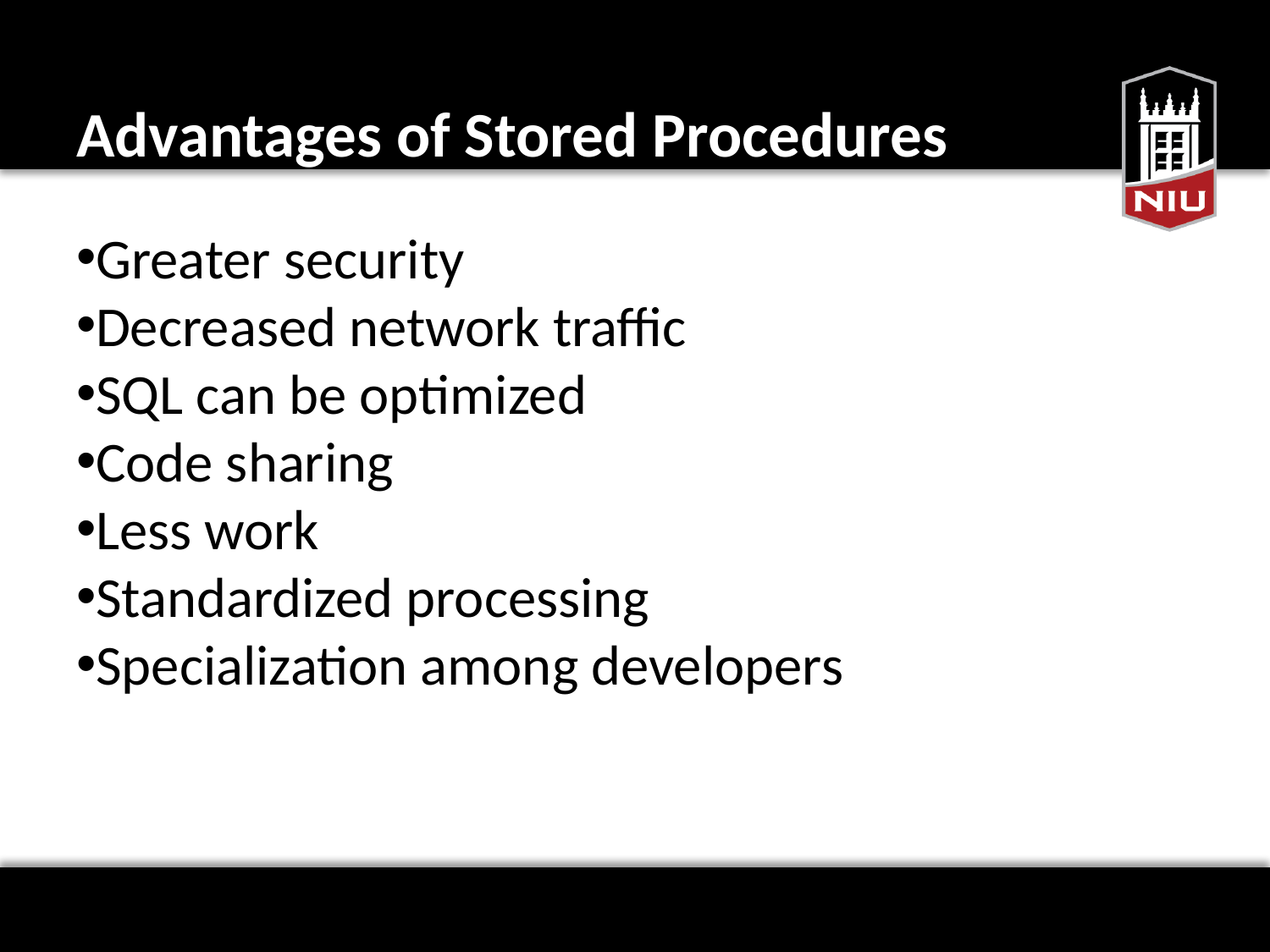

# Advantages of Stored Procedures
Greater security
Decreased network traffic
SQL can be optimized
Code sharing
Less work
Standardized processing
Specialization among developers